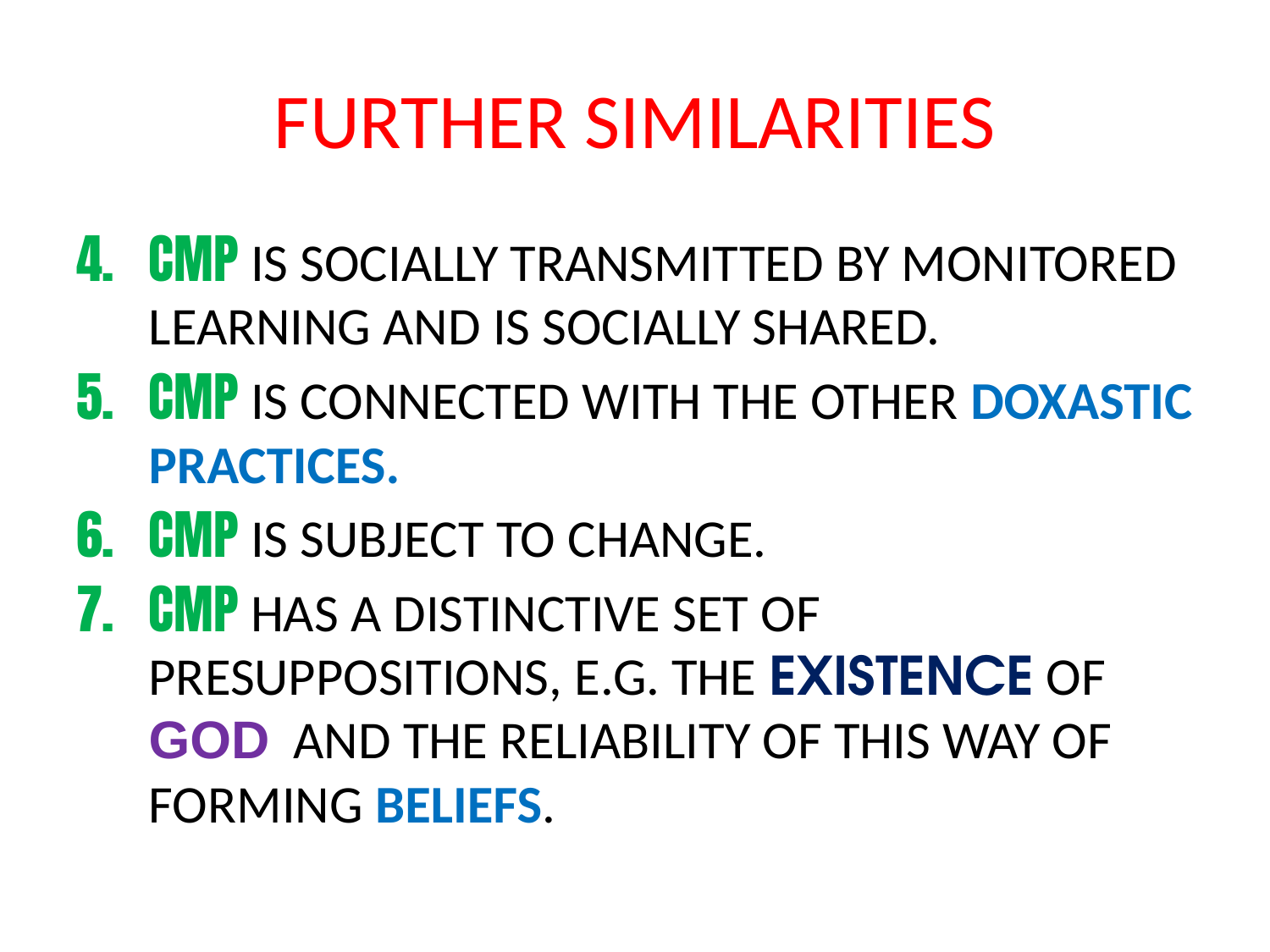

# FURTHER SIMILARITIES
CMP IS SOCIALLY TRANSMITTED BY MONITORED LEARNING AND IS SOCIALLY SHARED.
CMP IS CONNECTED WITH THE OTHER DOXASTIC PRACTICES.
CMP IS SUBJECT TO CHANGE.
CMP HAS A DISTINCTIVE SET OF PRESUPPOSITIONS, E.G. THE EXISTENCE OF GOD  AND THE RELIABILITY OF THIS WAY OF FORMING BELIEFS.